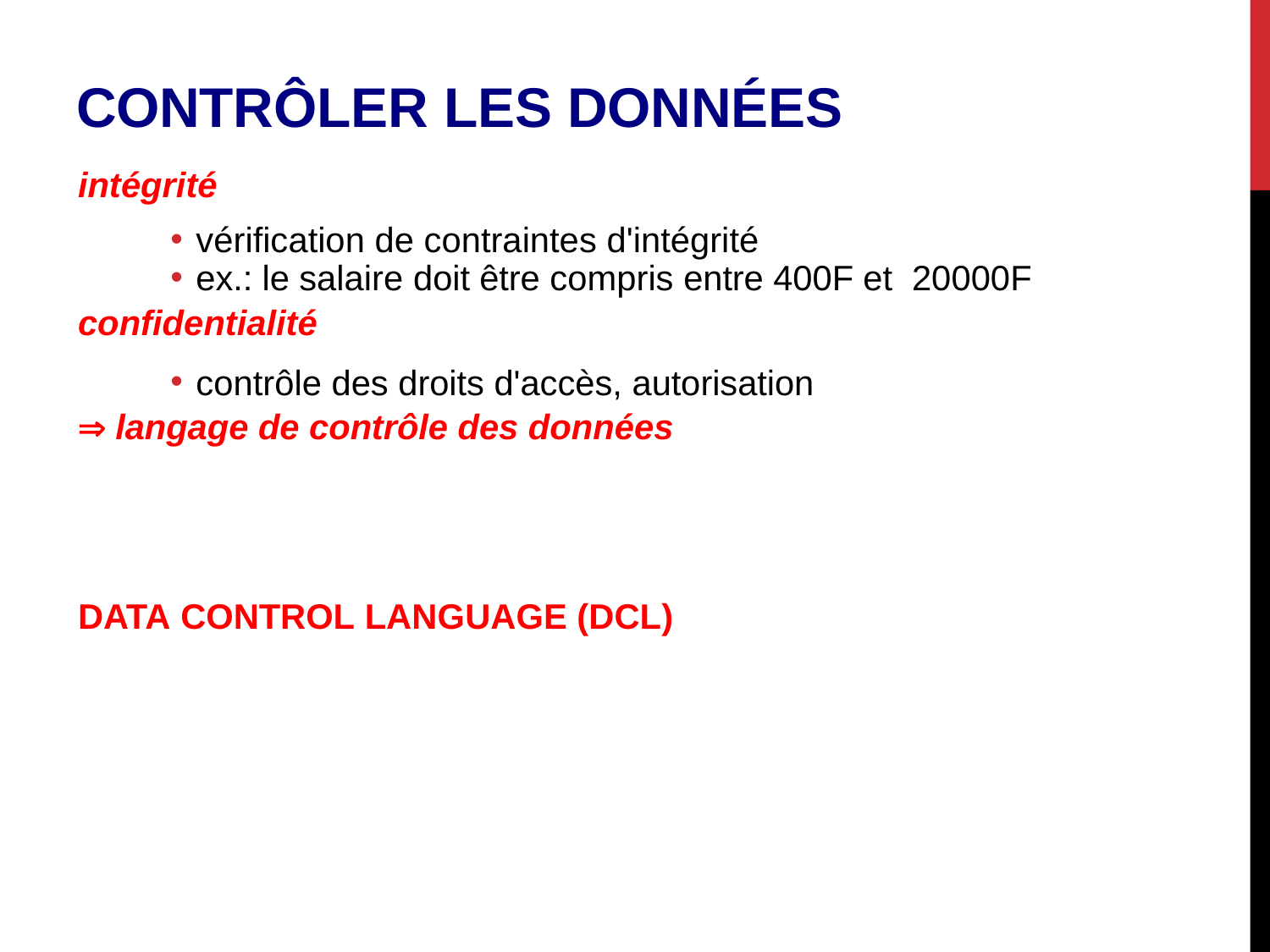

# Contrôler les données
intégrité
vérification de contraintes d'intégrité
ex.: le salaire doit être compris entre 400F et  20000F
confidentialité
contrôle des droits d'accès, autorisation
⇒ langage de contrôle des données

DATA CONTROL LANGUAGE (DCL)